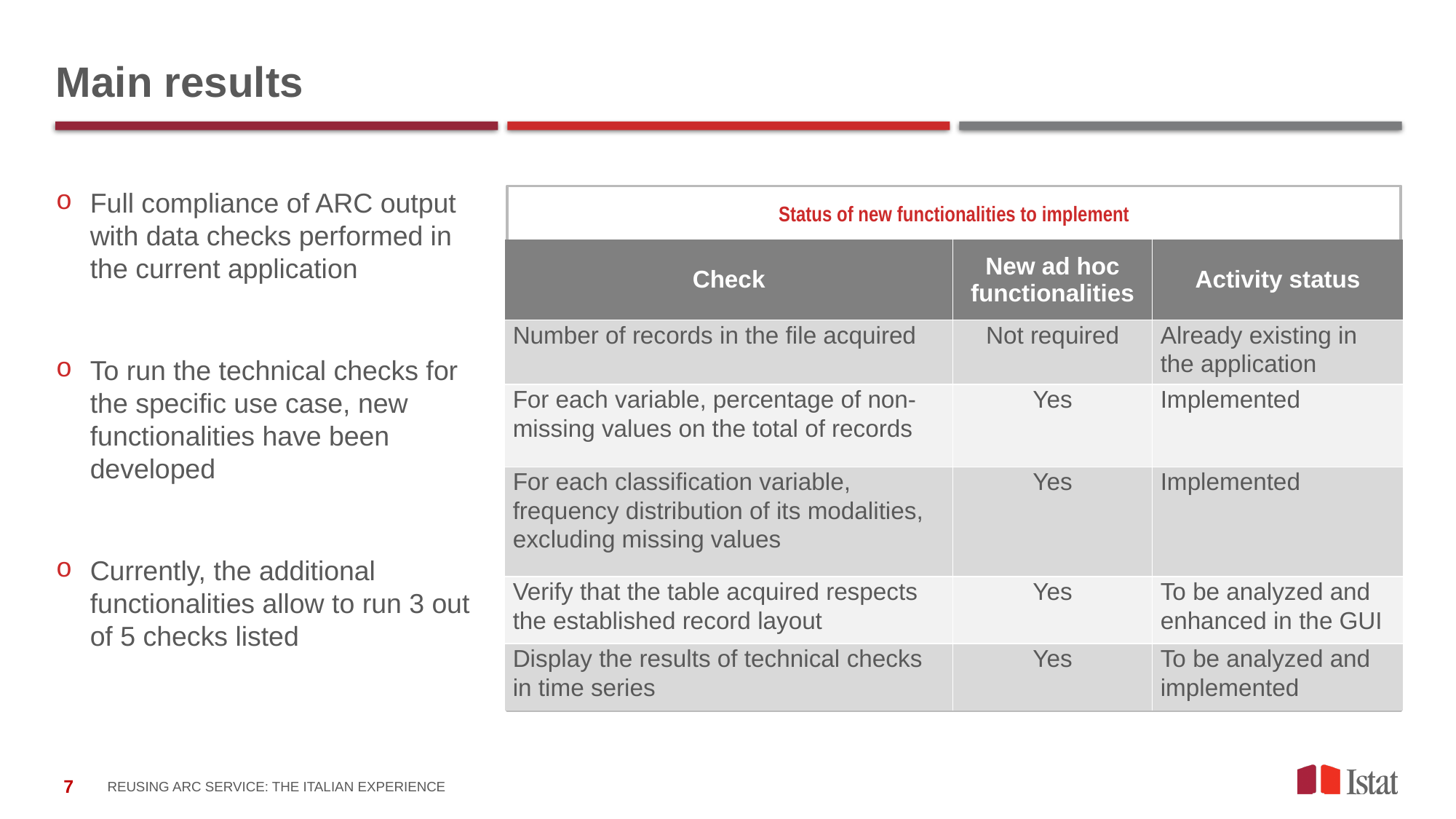

# Main results
Full compliance of ARC output with data checks performed in the current application

To run the technical checks for the specific use case, new functionalities have been developed

Currently, the additional functionalities allow to run 3 out of 5 checks listed
Status of new functionalities to implement
| Check | New ad hoc functionalities | Activity status |
| --- | --- | --- |
| Number of records in the file acquired | Not required | Already existing in the application |
| For each variable, percentage of non-missing values on the total of records | Yes | Implemented |
| For each classification variable, frequency distribution of its modalities, excluding missing values | Yes | Implemented |
| Verify that the table acquired respects the established record layout | Yes | To be analyzed and enhanced in the GUI |
| Display the results of technical checks in time series | Yes | To be analyzed and implemented |
Reusing ARC service: the Italian experience
7